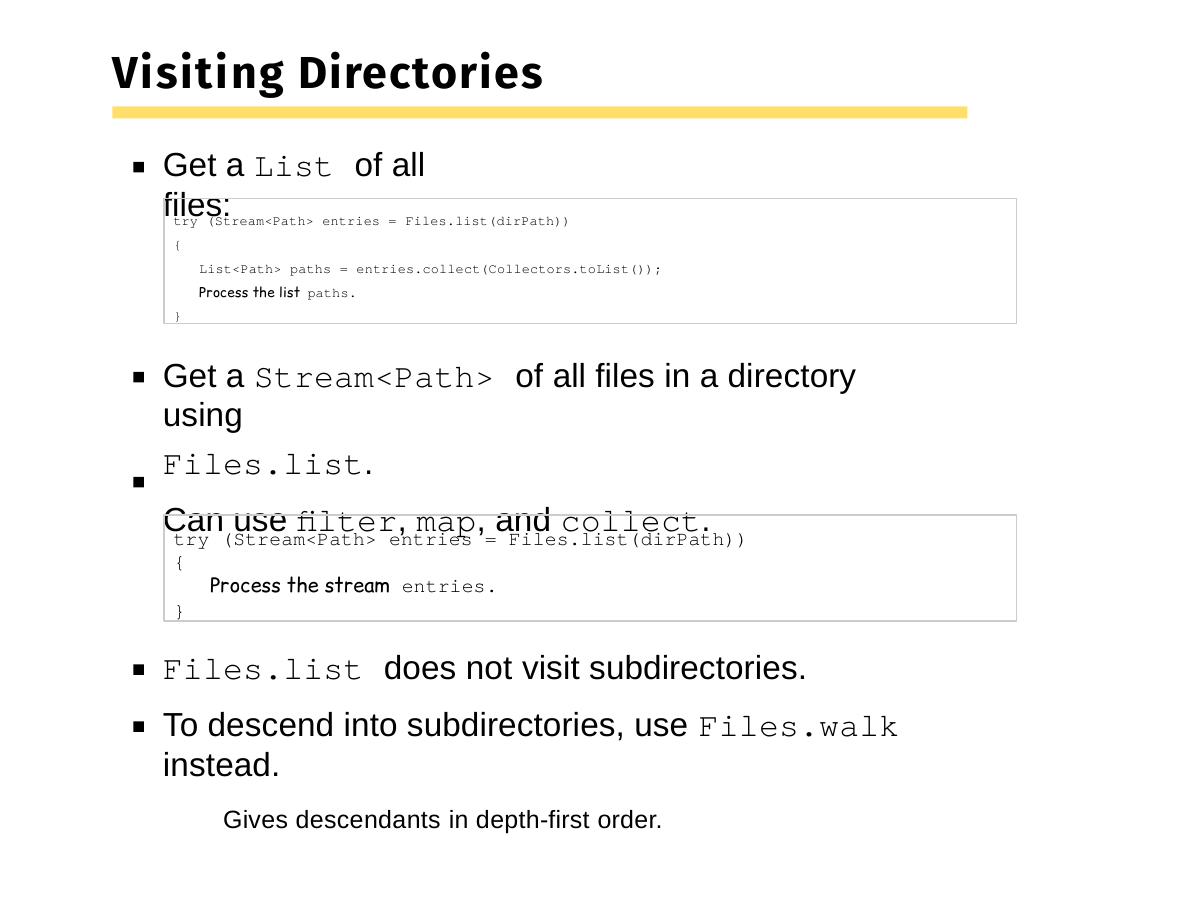

# Visiting Directories
Get a List of all files:

try (Stream<Path> entries = Files.list(dirPath))
{
List<Path> paths = entries.collect(Collectors.toList());
Process the list paths.
}
Get a Stream<Path> of all files in a directory using
Files.list.
Can use filter, map, and collect.

try (Stream<Path> entries = Files.list(dirPath))
{
Process the stream entries.
}
Files.list does not visit subdirectories.
To descend into subdirectories, use Files.walk instead.
Gives descendants in depth-first order.